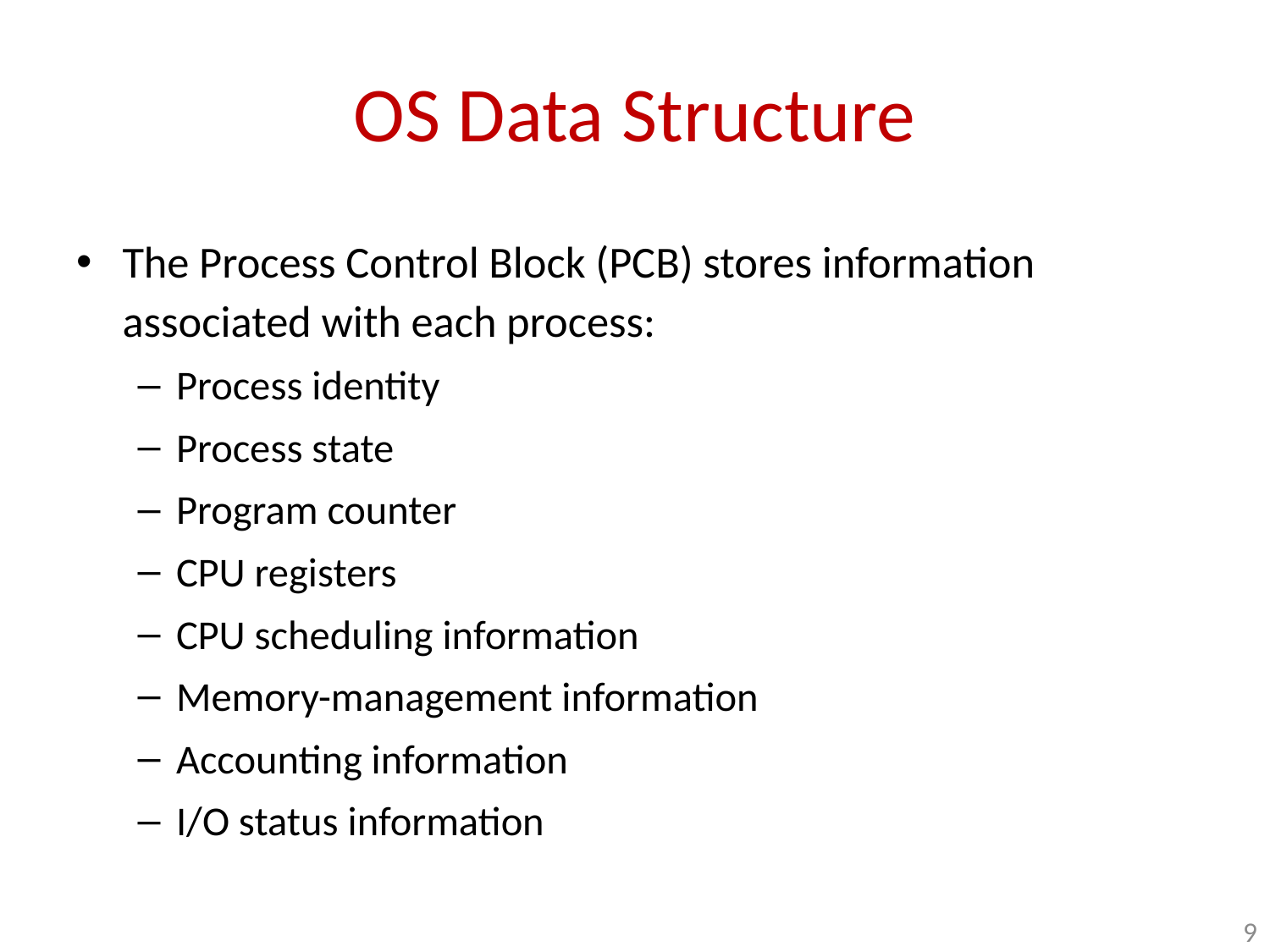

# OS Data Structure
The Process Control Block (PCB) stores information associated with each process:
Process identity
Process state
Program counter
CPU registers
CPU scheduling information
Memory-management information
Accounting information
I/O status information